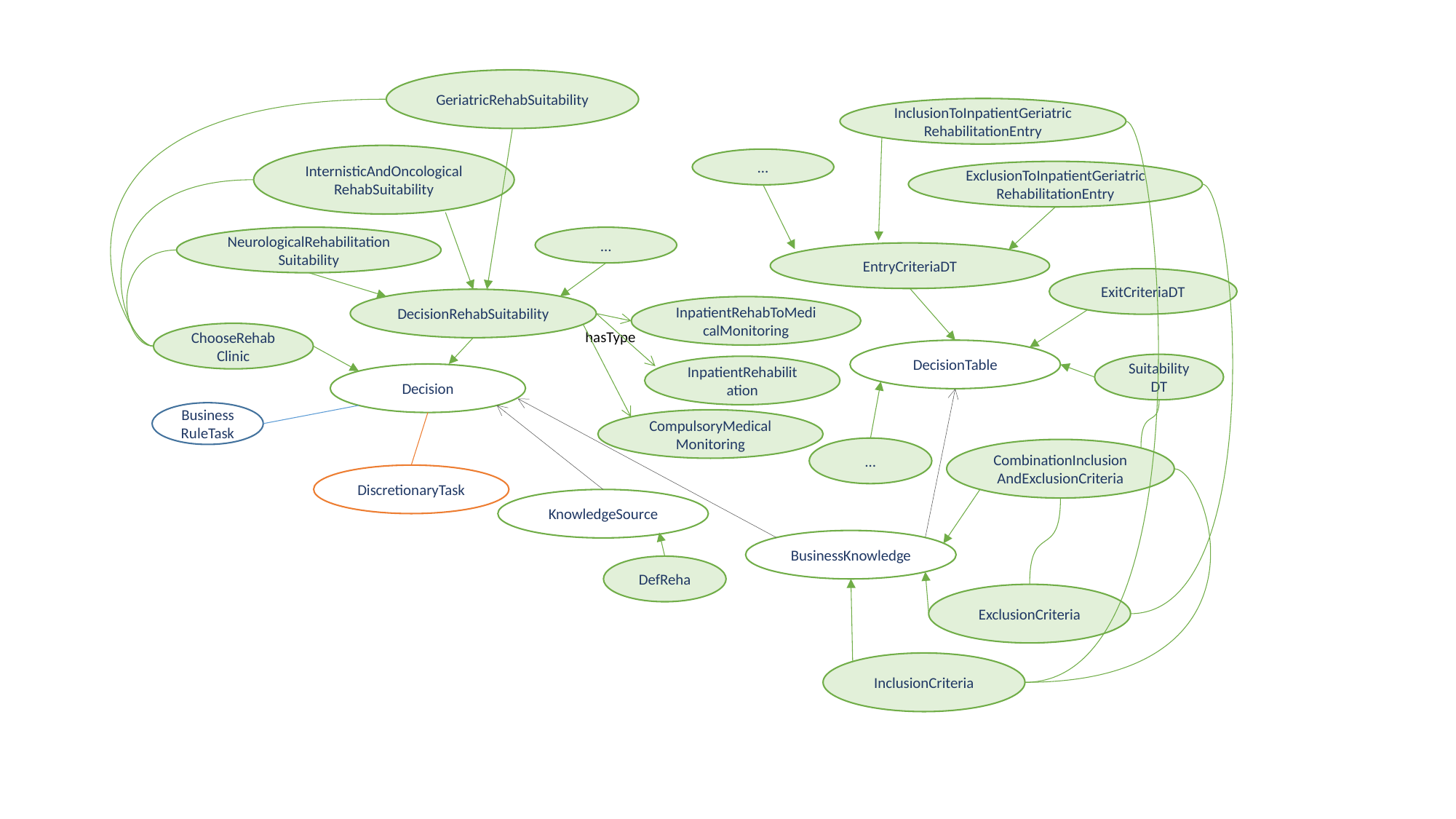

GeriatricRehabSuitability
InclusionToInpatientGeriatricRehabilitationEntry
InternisticAndOncologicalRehabSuitability
…
ExclusionToInpatientGeriatricRehabilitationEntry
NeurologicalRehabilitationSuitability
…
EntryCriteriaDT
ExitCriteriaDT
DecisionRehabSuitability
InpatientRehabToMedicalMonitoring
hasType
ChooseRehabClinic
DecisionTable
SuitabilityDT
InpatientRehabilitation
Decision
BusinessRuleTask
CompulsoryMedical Monitoring
…
CombinationInclusionAndExclusionCriteria
DiscretionaryTask
KnowledgeSource
BusinessKnowledge
DefReha
ExclusionCriteria
InclusionCriteria